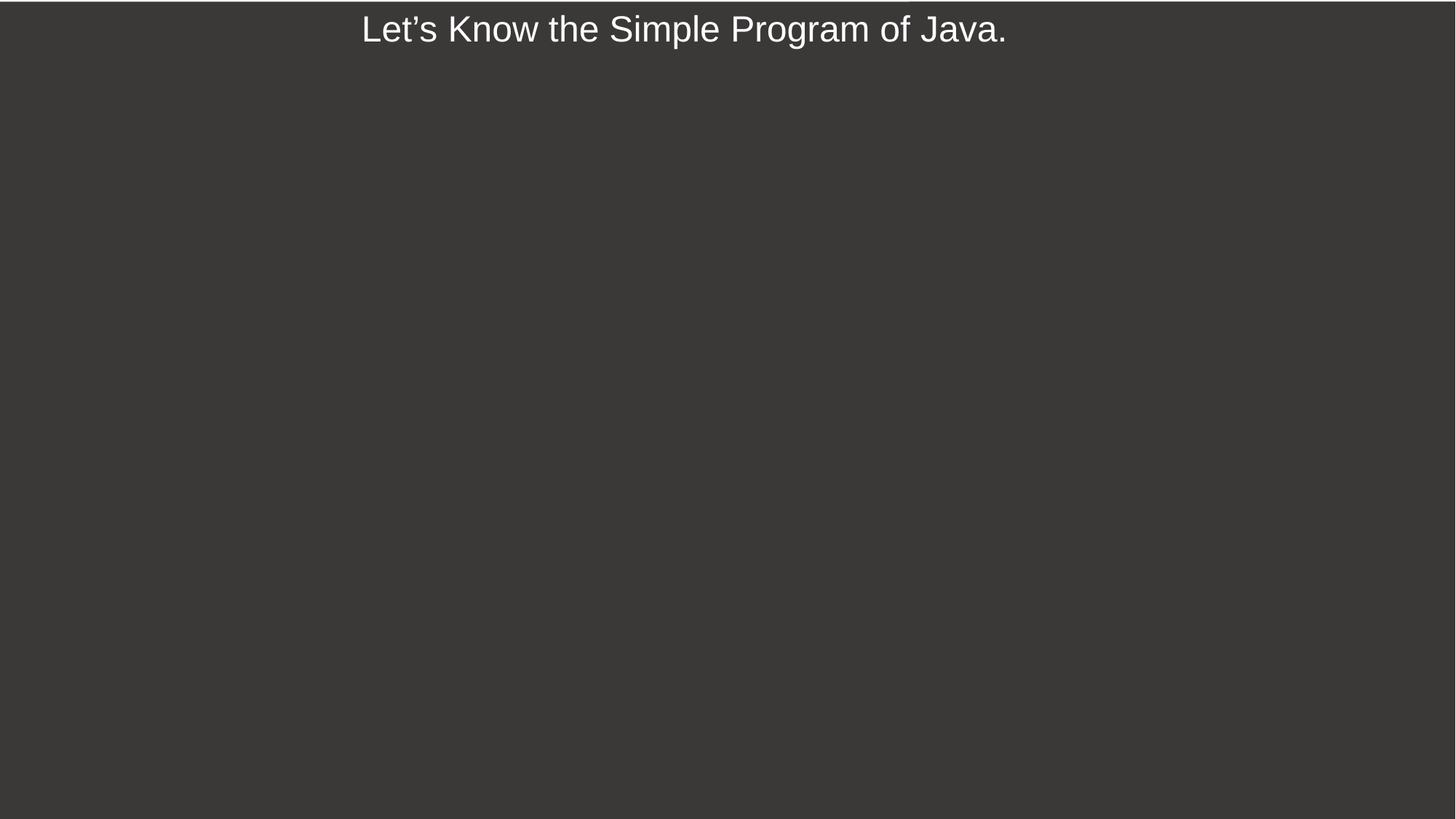

Let’s Know the Simple Program of Java.

{
public class Leader
()
public void teamLeader
{
String name =  “Aveshek Rajbanshi.”;
String nature = “Friendly”;
String quality = “Leader leads his/her team.”;
Int id = 101;
System.out.println (quality);
}
{
public static void main(String[] args)
();
Leader lead = new Leader
Lead. teamLeader
();
}
}
                   Output:

Leader leads his/her team.
10